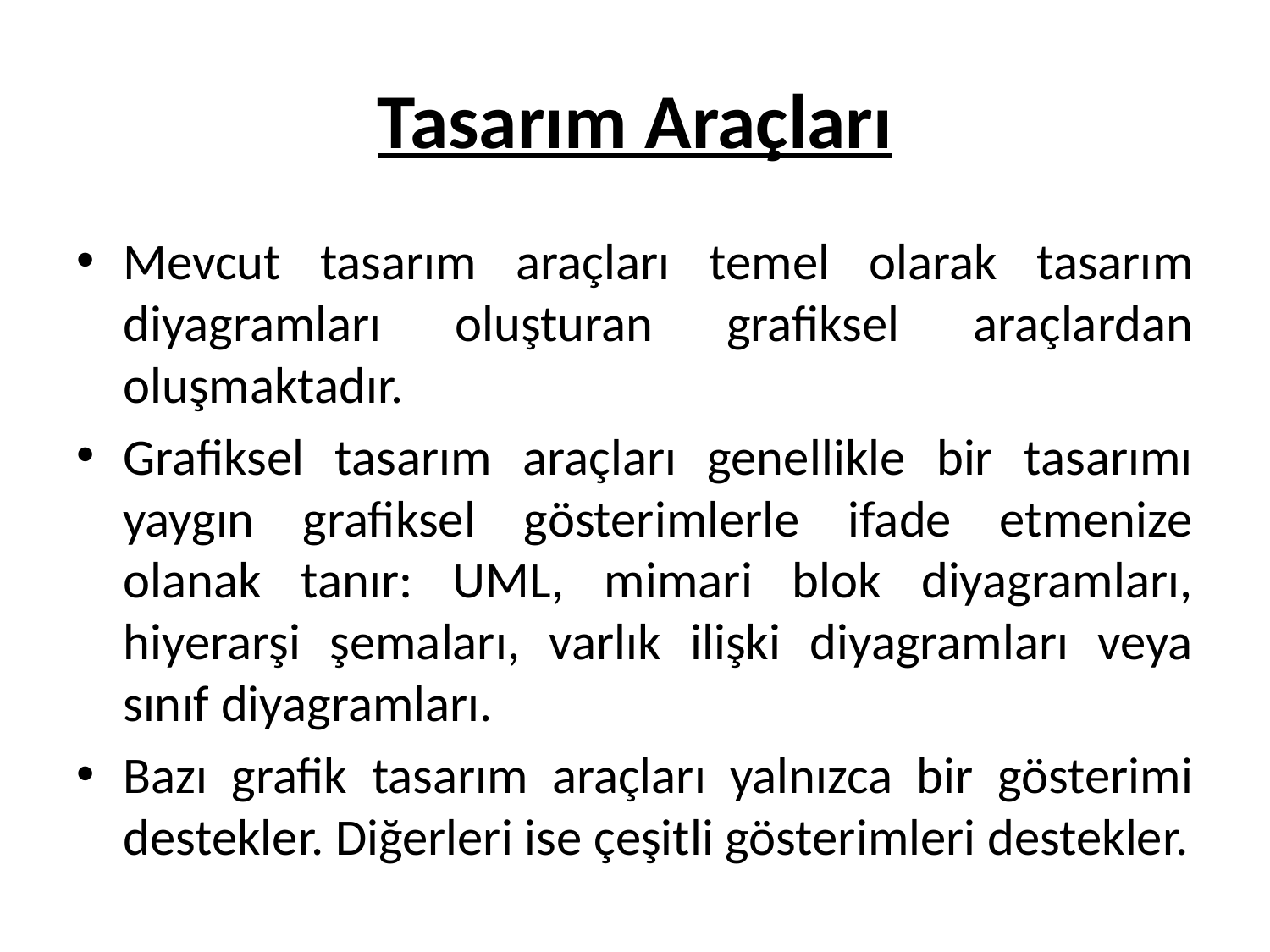

# Tasarım Araçları
Mevcut tasarım araçları temel olarak tasarım diyagramları oluşturan grafiksel araçlardan oluşmaktadır.
Grafiksel tasarım araçları genellikle bir tasarımı yaygın grafiksel gösterimlerle ifade etmenize olanak tanır: UML, mimari blok diyagramları, hiyerarşi şemaları, varlık ilişki diyagramları veya sınıf diyagramları.
Bazı grafik tasarım araçları yalnızca bir gösterimi destekler. Diğerleri ise çeşitli gösterimleri destekler.